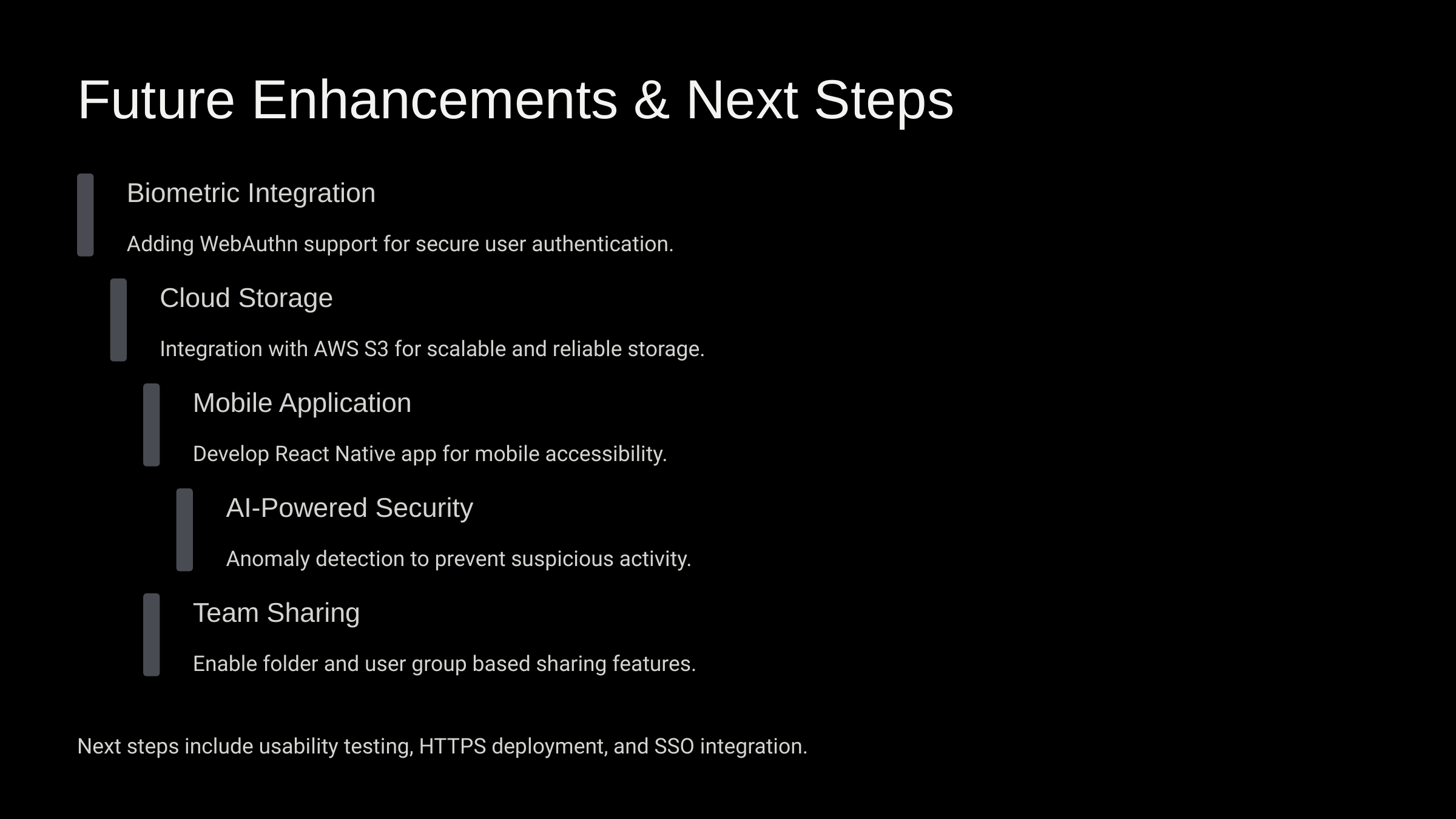

Future Enhancements & Next Steps

Biometric Integration
Adding WebAuthn support for secure user authentication.

Cloud Storage
Integration with AWS S3 for scalable and reliable storage.

Mobile Application
Develop React Native app for mobile accessibility.

AI-Powered Security
Anomaly detection to prevent suspicious activity.

Team Sharing
Enable folder and user group based sharing features.
Next steps include usability testing, HTTPS deployment, and SSO integration.